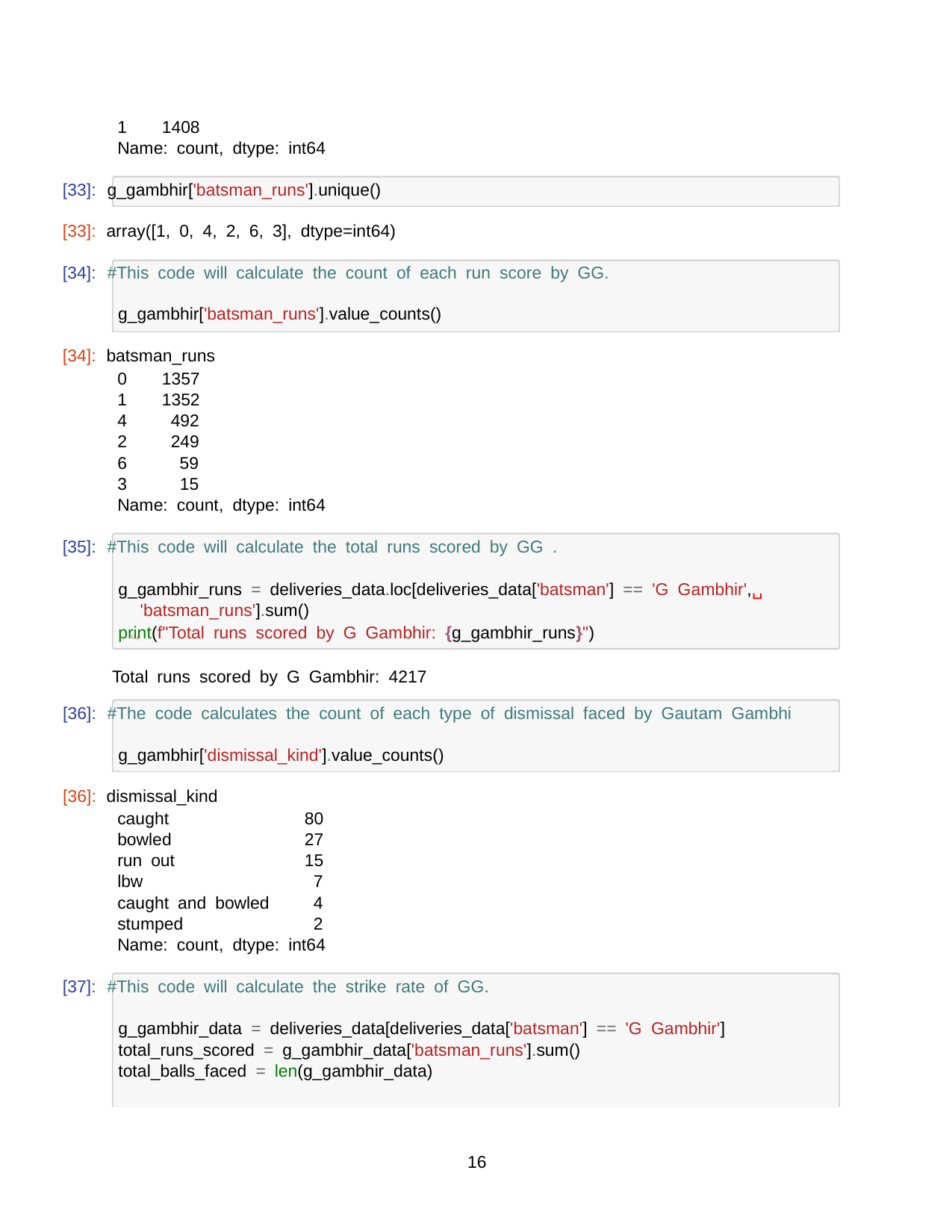

1
1408
Name: count, dtype: int64

[33]: g_gambhir['batsman_runs'].unique()
[33]: array([1, 0, 4, 2, 6, 3], dtype=int64)
[34]: #This code will calculate the count of each run score by GG.
g_gambhir['batsman_runs'].value_counts()
[34]: batsman_runs

0
1
4
2
6
3
1357
1352
492
249
59
15
Name: count, dtype: int64

[35]: #This code will calculate the total runs scored by GG .
g_gambhir_runs = deliveries_data.loc[deliveries_data['batsman'] == 'G Gambhir',␣
↪
'batsman_runs'].sum()
print(f"Total runs scored by G Gambhir: {g_gambhir_runs}")
Total runs scored by G Gambhir: 4217

[36]: #The code calculates the count of each type of dismissal faced by Gautam Gambhi
g_gambhir['dismissal_kind'].value_counts()
[36]: dismissal_kind

caught
80
27
15
7
bowled
run out
lbw
caught and bowled
stumped
4
2
Name: count, dtype: int64

[37]: #This code will calculate the strike rate of GG.
g_gambhir_data = deliveries_data[deliveries_data['batsman'] == 'G Gambhir']
total_runs_scored = g_gambhir_data['batsman_runs'].sum()
total_balls_faced = len(g_gambhir_data)
16